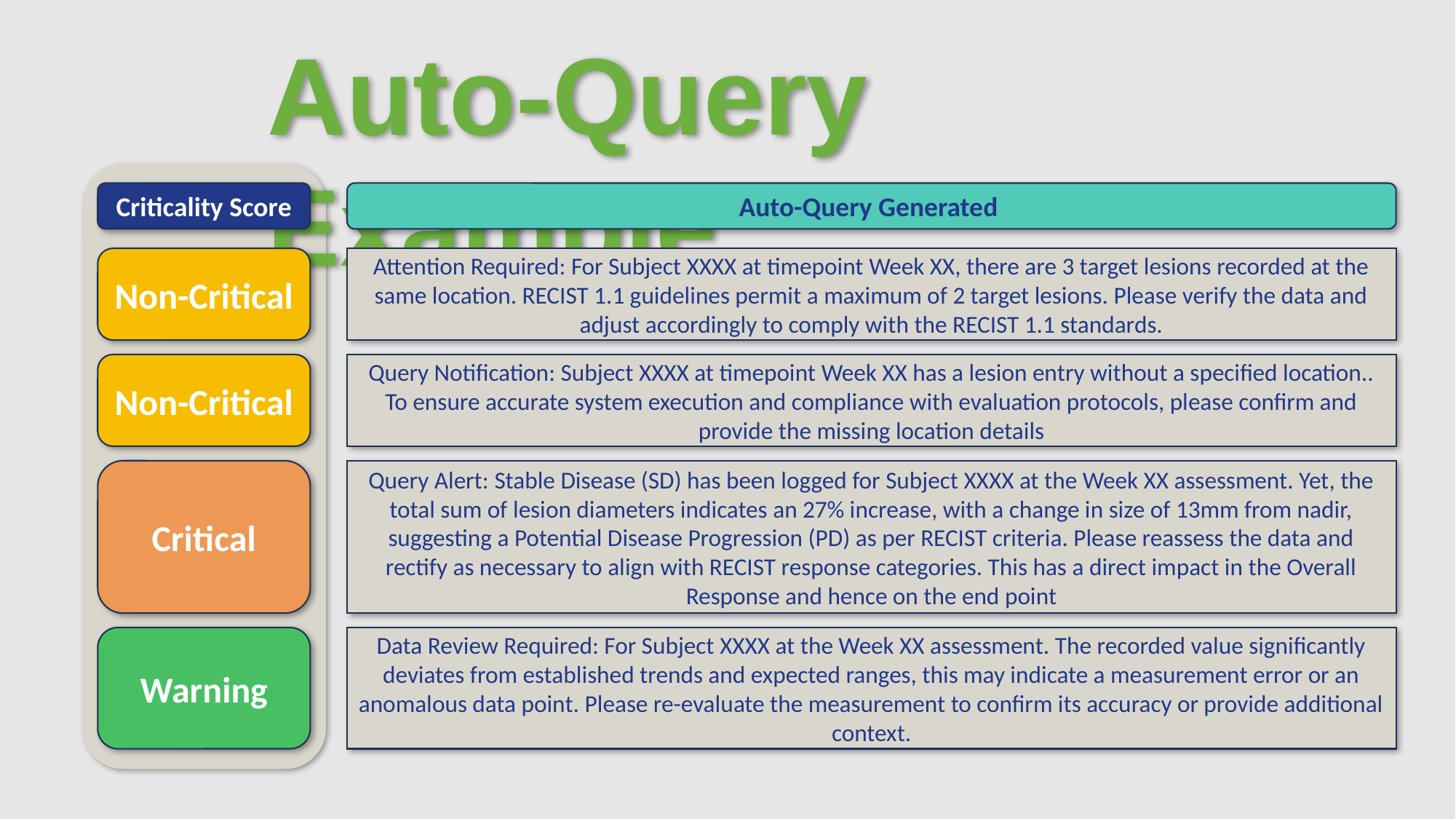

Auto-Query Example

Criticality Score
Auto-Query Generated
Attention Required: For Subject XXXX at timepoint Week XX, there are 3 target lesions recorded at the same location. RECIST 1.1 guidelines permit a maximum of 2 target lesions. Please verify the data and adjust accordingly to comply with the RECIST 1.1 standards.
Non-Critical
Non-Critical
Query Notification: Subject XXXX at timepoint Week XX has a lesion entry without a specified location.. To ensure accurate system execution and compliance with evaluation protocols, please confirm and provide the missing location details
Critical
Query Alert: Stable Disease (SD) has been logged for Subject XXXX at the Week XX assessment. Yet, the total sum of lesion diameters indicates an 27% increase, with a change in size of 13mm from nadir, suggesting a Potential Disease Progression (PD) as per RECIST criteria. Please reassess the data and rectify as necessary to align with RECIST response categories. This has a direct impact in the Overall Response and hence on the end point
Warning
Data Review Required: For Subject XXXX at the Week XX assessment. The recorded value significantly deviates from established trends and expected ranges, this may indicate a measurement error or an anomalous data point. Please re-evaluate the measurement to confirm its accuracy or provide additional context.